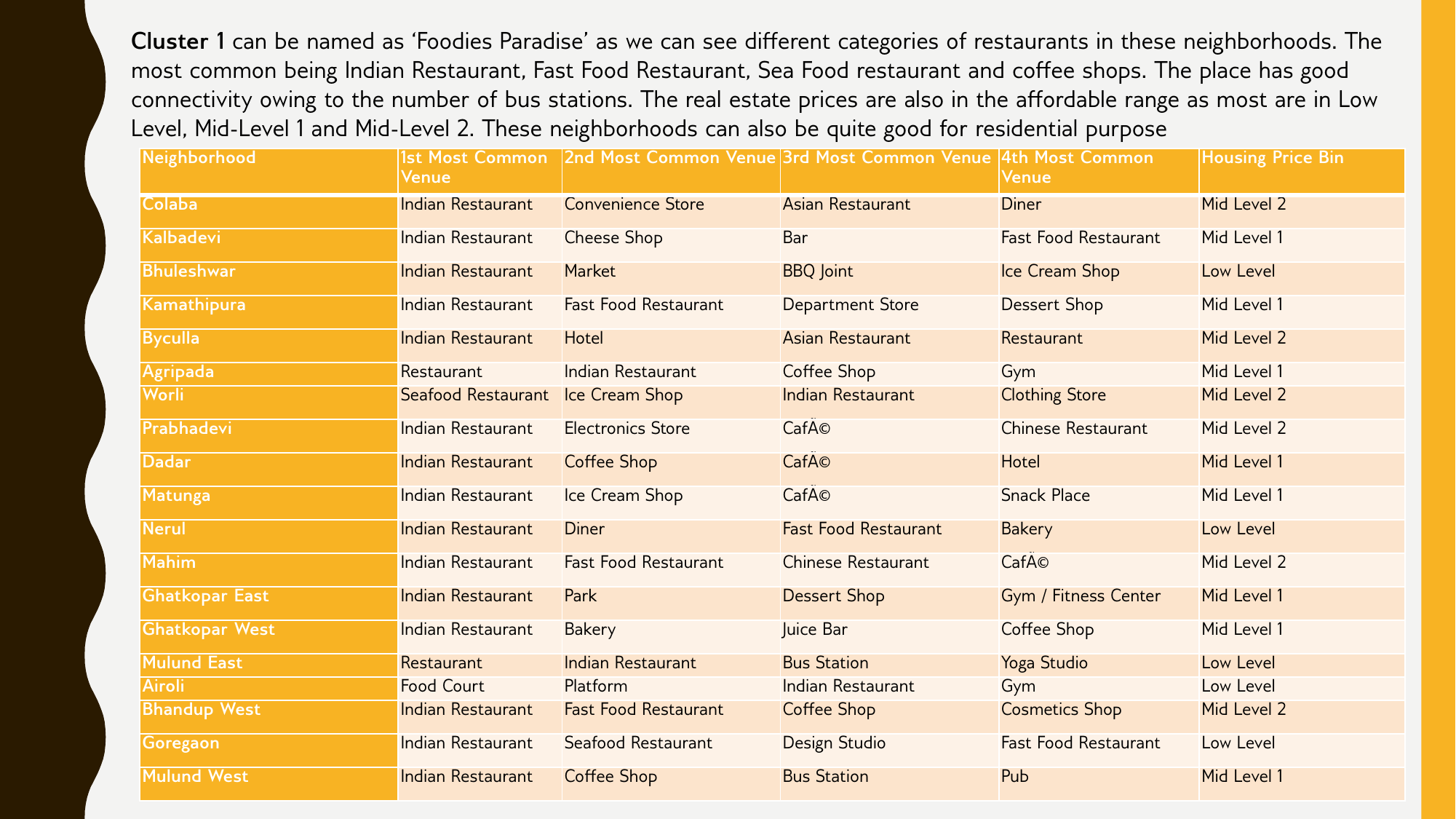

Cluster 1 can be named as ‘Foodies Paradise’ as we can see different categories of restaurants in these neighborhoods. The most common being Indian Restaurant, Fast Food Restaurant, Sea Food restaurant and coffee shops. The place has good connectivity owing to the number of bus stations. The real estate prices are also in the affordable range as most are in Low Level, Mid-Level 1 and Mid-Level 2. These neighborhoods can also be quite good for residential purpose
| Neighborhood | 1st Most Common Venue | 2nd Most Common Venue | 3rd Most Common Venue | 4th Most Common Venue | Housing Price Bin |
| --- | --- | --- | --- | --- | --- |
| Colaba | Indian Restaurant | Convenience Store | Asian Restaurant | Diner | Mid Level 2 |
| Kalbadevi | Indian Restaurant | Cheese Shop | Bar | Fast Food Restaurant | Mid Level 1 |
| Bhuleshwar | Indian Restaurant | Market | BBQ Joint | Ice Cream Shop | Low Level |
| Kamathipura | Indian Restaurant | Fast Food Restaurant | Department Store | Dessert Shop | Mid Level 1 |
| Byculla | Indian Restaurant | Hotel | Asian Restaurant | Restaurant | Mid Level 2 |
| Agripada | Restaurant | Indian Restaurant | Coffee Shop | Gym | Mid Level 1 |
| Worli | Seafood Restaurant | Ice Cream Shop | Indian Restaurant | Clothing Store | Mid Level 2 |
| Prabhadevi | Indian Restaurant | Electronics Store | CafÃ© | Chinese Restaurant | Mid Level 2 |
| Dadar | Indian Restaurant | Coffee Shop | CafÃ© | Hotel | Mid Level 1 |
| Matunga | Indian Restaurant | Ice Cream Shop | CafÃ© | Snack Place | Mid Level 1 |
| Nerul | Indian Restaurant | Diner | Fast Food Restaurant | Bakery | Low Level |
| Mahim | Indian Restaurant | Fast Food Restaurant | Chinese Restaurant | CafÃ© | Mid Level 2 |
| Ghatkopar East | Indian Restaurant | Park | Dessert Shop | Gym / Fitness Center | Mid Level 1 |
| Ghatkopar West | Indian Restaurant | Bakery | Juice Bar | Coffee Shop | Mid Level 1 |
| Mulund East | Restaurant | Indian Restaurant | Bus Station | Yoga Studio | Low Level |
| Airoli | Food Court | Platform | Indian Restaurant | Gym | Low Level |
| Bhandup West | Indian Restaurant | Fast Food Restaurant | Coffee Shop | Cosmetics Shop | Mid Level 2 |
| Goregaon | Indian Restaurant | Seafood Restaurant | Design Studio | Fast Food Restaurant | Low Level |
| Mulund West | Indian Restaurant | Coffee Shop | Bus Station | Pub | Mid Level 1 |